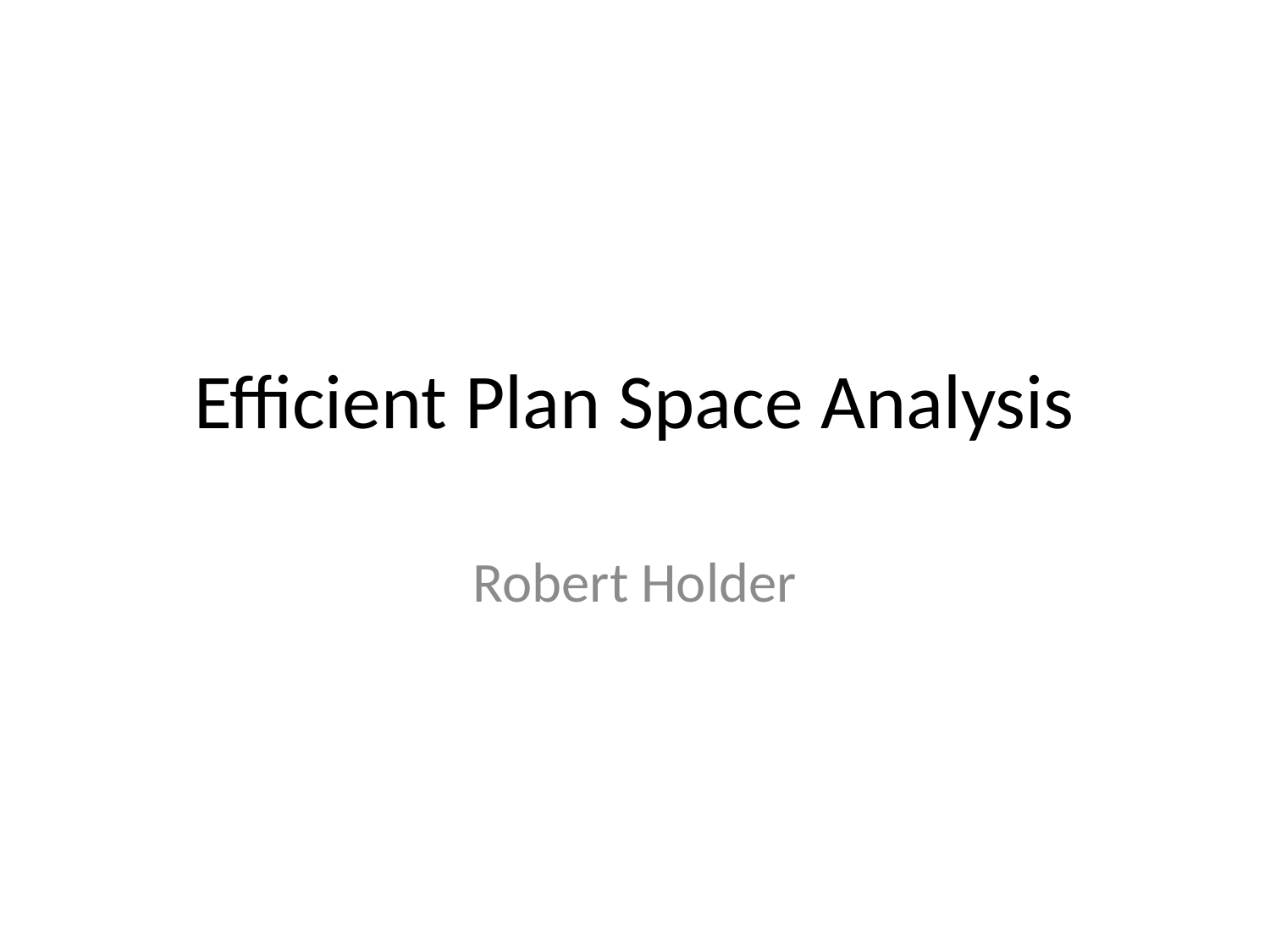

# Efficient Plan Space Analysis
Robert Holder